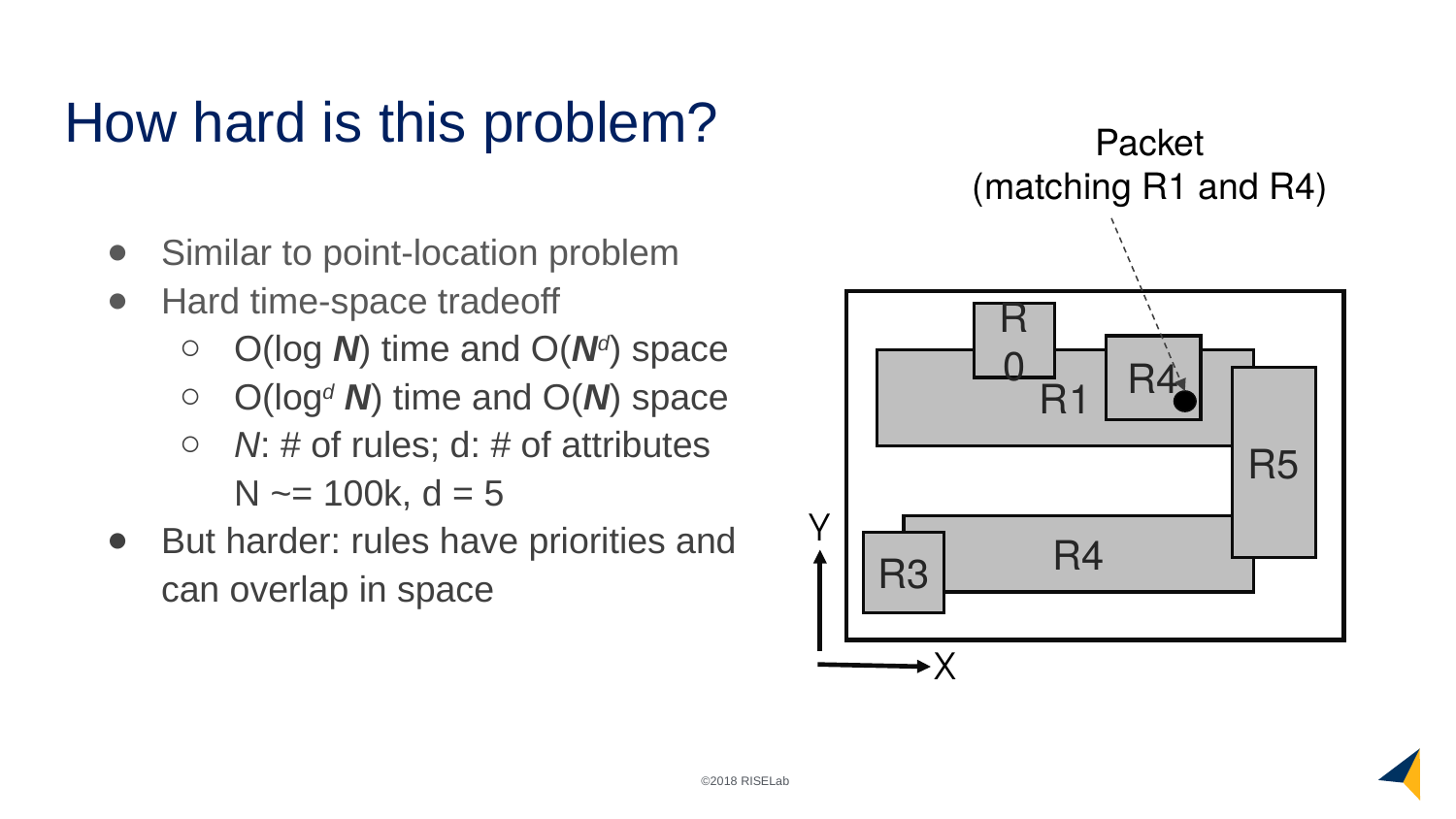

# How hard is this problem?
Packet
(matching R1 and R4)

Similar to point-location problem
Hard time-space tradeoff
O(log N) time and O(Nd) space
O(logd N) time and O(N) space
N: # of rules; d: # of attributes
N ~= 100k, d = 5
But harder: rules have priorities and can overlap in space

R0
R4
R1
R5
Y
R4
R3
X